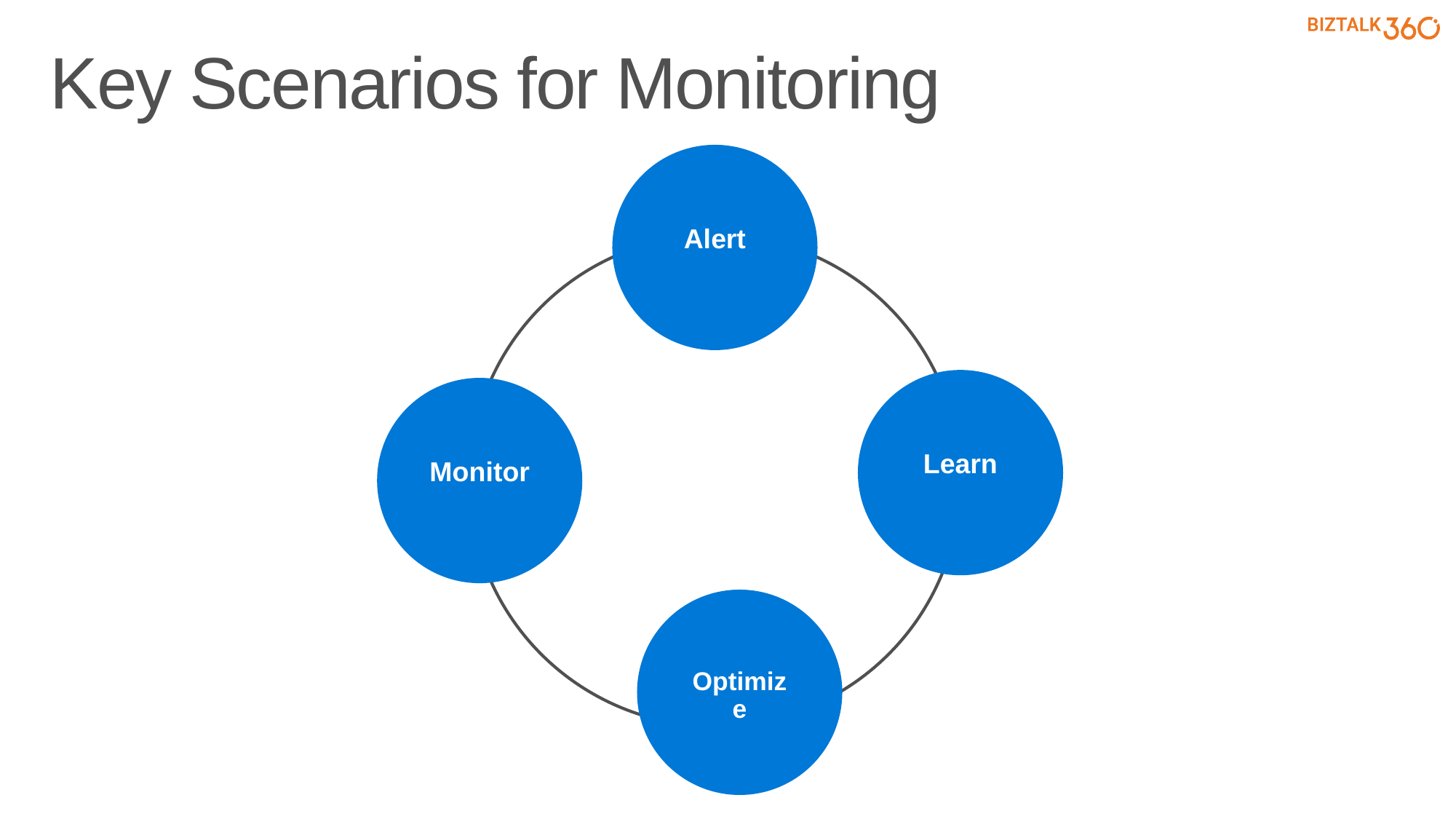

Key Scenarios for Monitoring

Alert

Learn

Monitor

Optimize